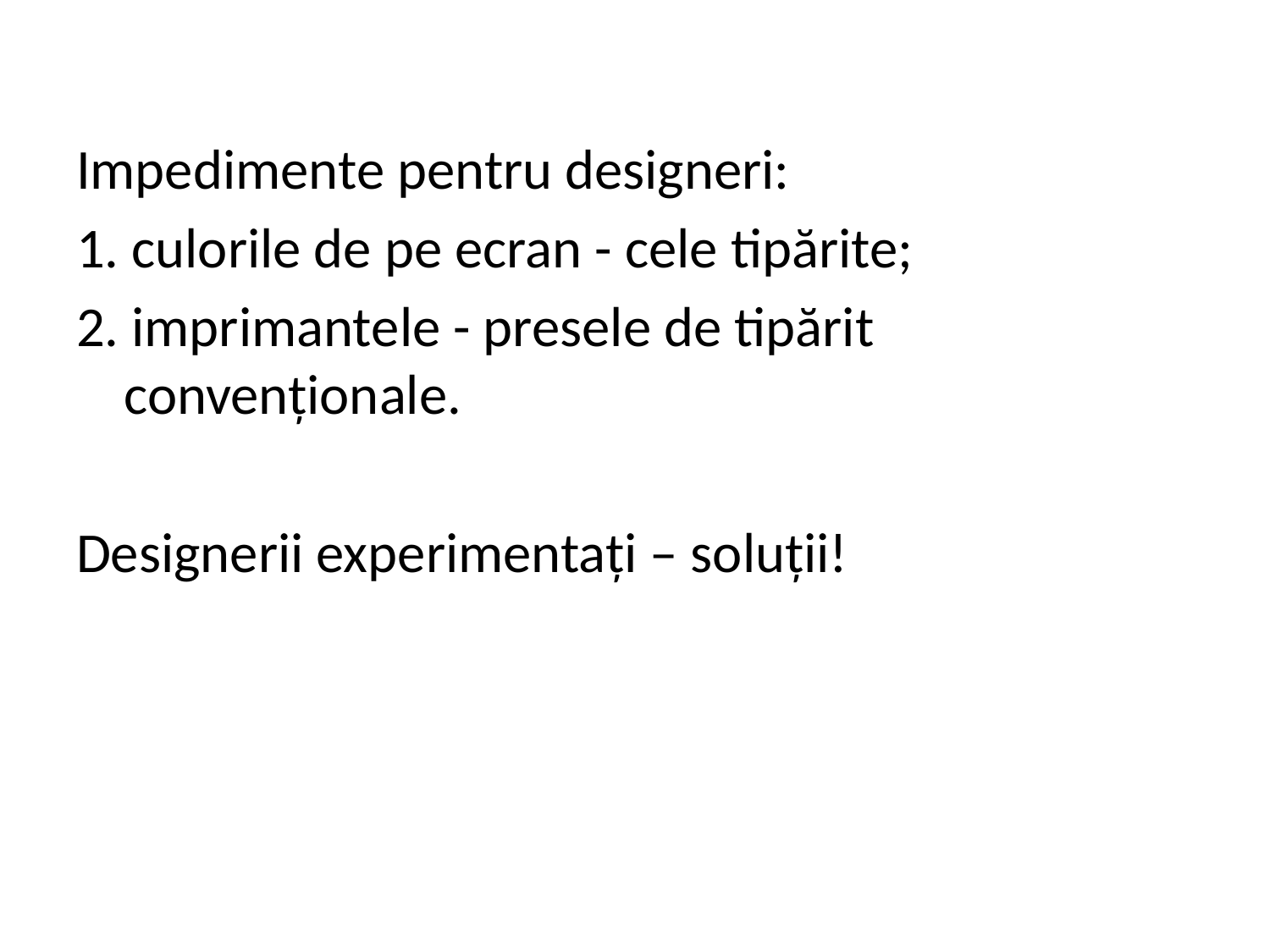

Impedimente pentru designeri:
1. culorile de pe ecran - cele tipărite;
2. imprimantele - presele de tipărit convenționale.

Designerii experimentați – soluții!